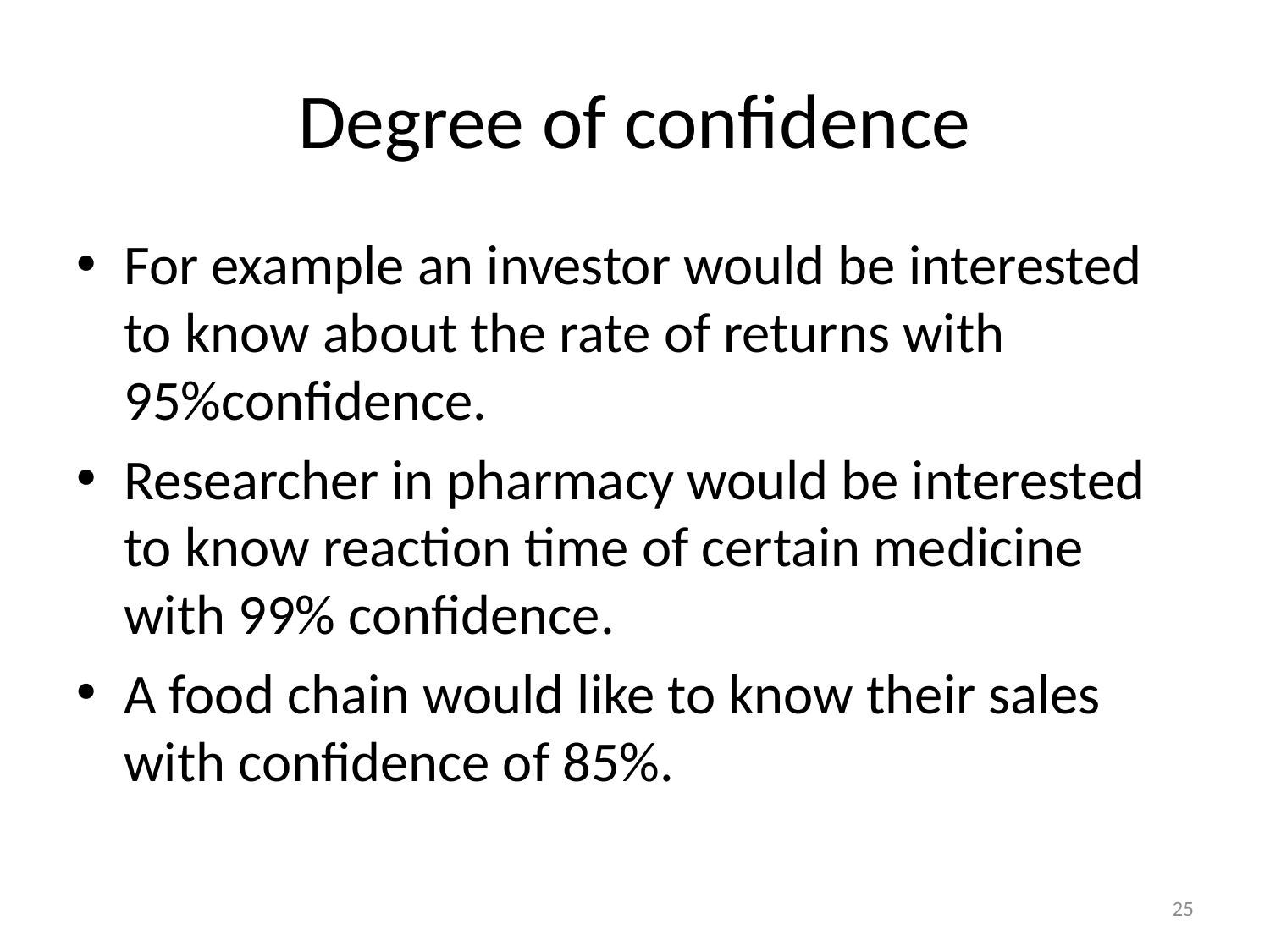

# Degree of confidence
For example an investor would be interested to know about the rate of returns with 95%confidence.
Researcher in pharmacy would be interested to know reaction time of certain medicine with 99% confidence.
A food chain would like to know their sales with confidence of 85%.

25